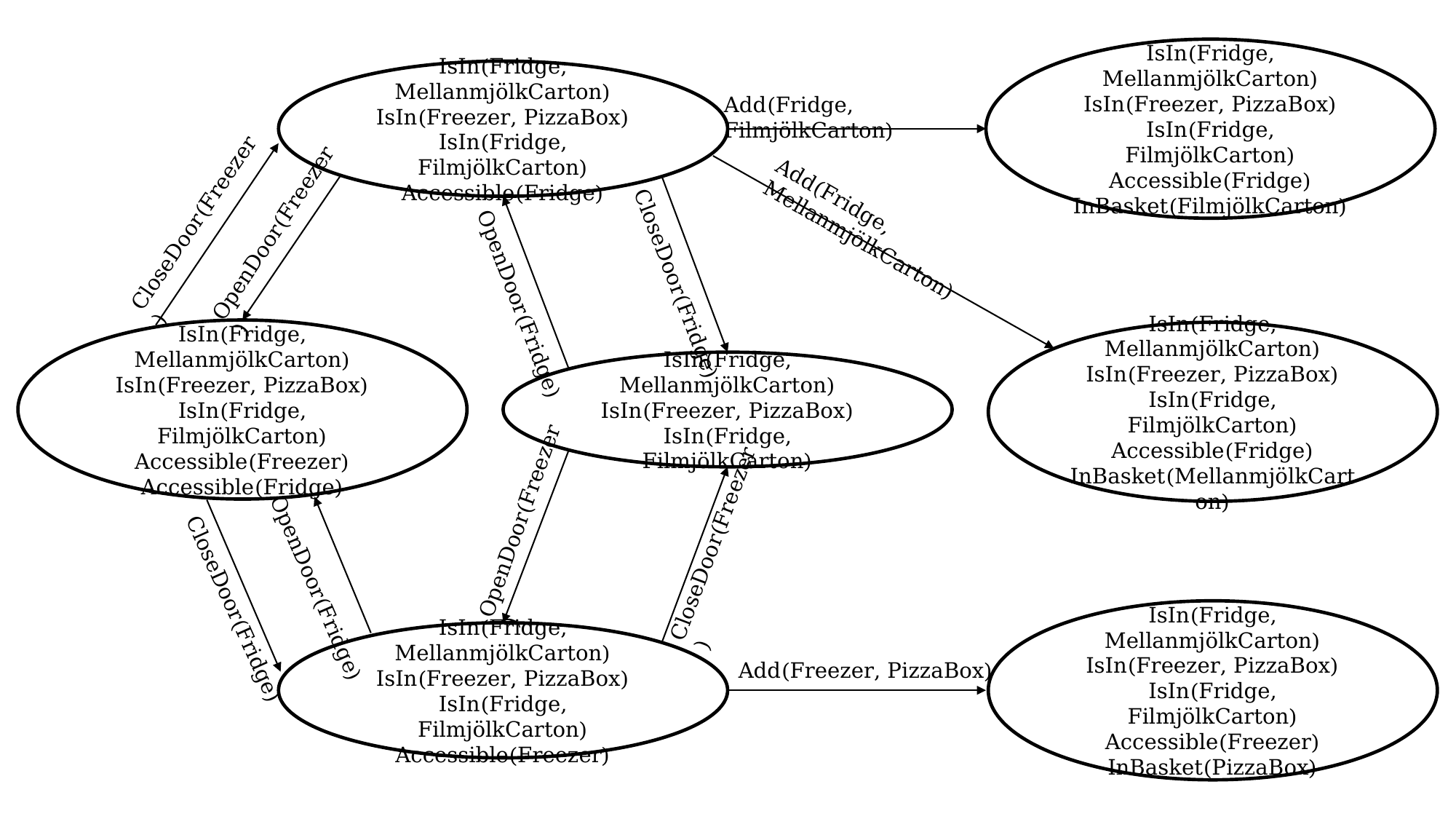

IsIn(Fridge, MellanmjölkCarton)
IsIn(Freezer, PizzaBox)
IsIn(Fridge, FilmjölkCarton)
Accessible(Fridge)
InBasket(FilmjölkCarton)
IsIn(Fridge, MellanmjölkCarton)
IsIn(Freezer, PizzaBox)
IsIn(Fridge, FilmjölkCarton)
Accessible(Fridge)
Add(Fridge, FilmjölkCarton)
CloseDoor(Freezer)
OpenDoor(Freezer)
Add(Fridge, MellanmjölkCarton)
CloseDoor(Fridge)
OpenDoor(Fridge)
IsIn(Fridge, MellanmjölkCarton)
IsIn(Freezer, PizzaBox)
IsIn(Fridge, FilmjölkCarton)
Accessible(Freezer)
Accessible(Fridge)
IsIn(Fridge, MellanmjölkCarton)
IsIn(Freezer, PizzaBox)
IsIn(Fridge, FilmjölkCarton)
Accessible(Fridge)
InBasket(MellanmjölkCarton)
IsIn(Fridge, MellanmjölkCarton)
IsIn(Freezer, PizzaBox)
IsIn(Fridge, FilmjölkCarton)
OpenDoor(Freezer)
CloseDoor(Freezer)
OpenDoor(Fridge)
CloseDoor(Fridge)
IsIn(Fridge, MellanmjölkCarton)
IsIn(Freezer, PizzaBox)
IsIn(Fridge, FilmjölkCarton)
Accessible(Freezer)
InBasket(PizzaBox)
IsIn(Fridge, MellanmjölkCarton)
IsIn(Freezer, PizzaBox)
IsIn(Fridge, FilmjölkCarton)
Accessible(Freezer)
Add(Freezer, PizzaBox)